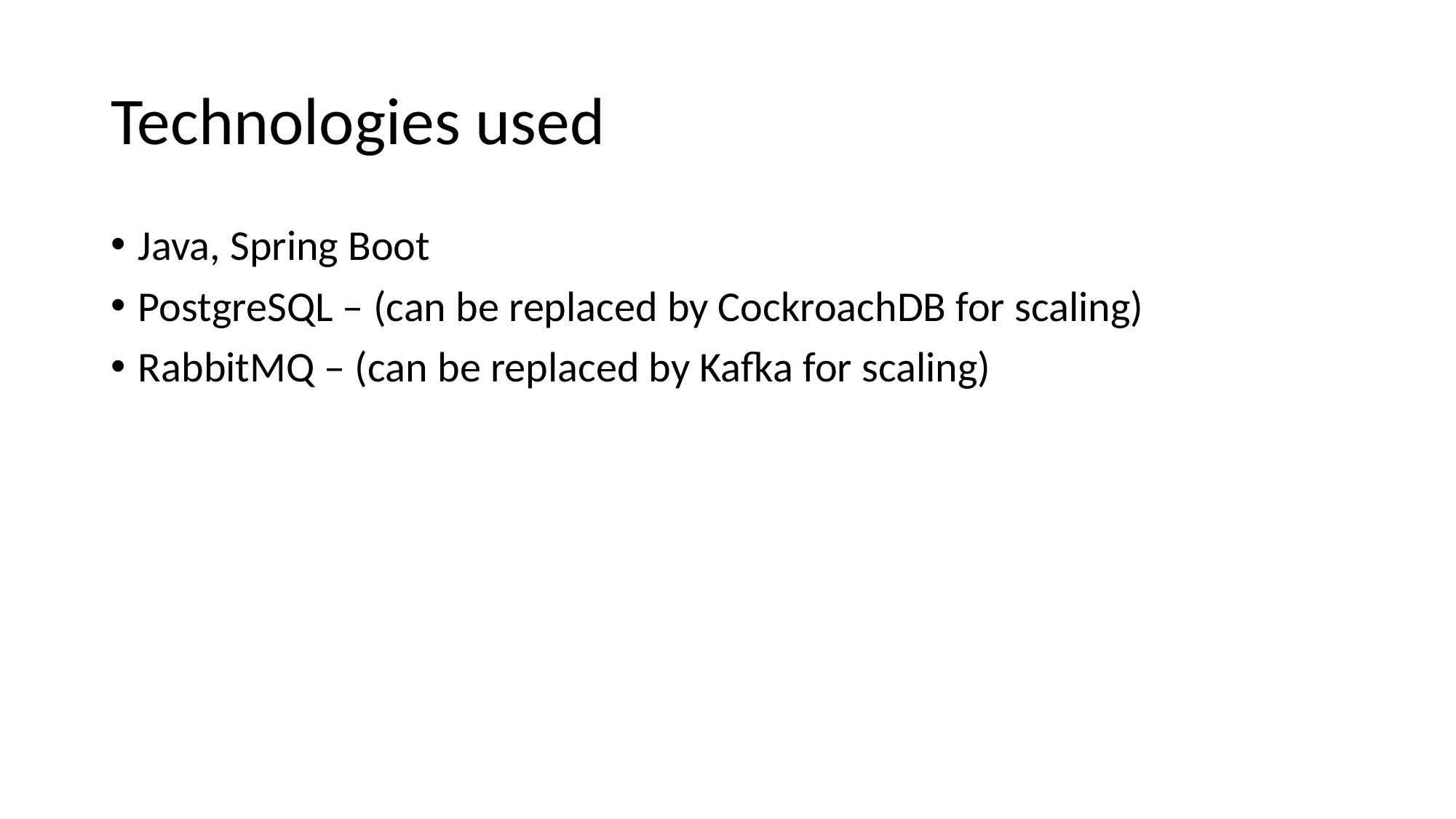

# Technologies used
Java, Spring Boot
PostgreSQL – (can be replaced by CockroachDB for scaling)
RabbitMQ – (can be replaced by Kafka for scaling)